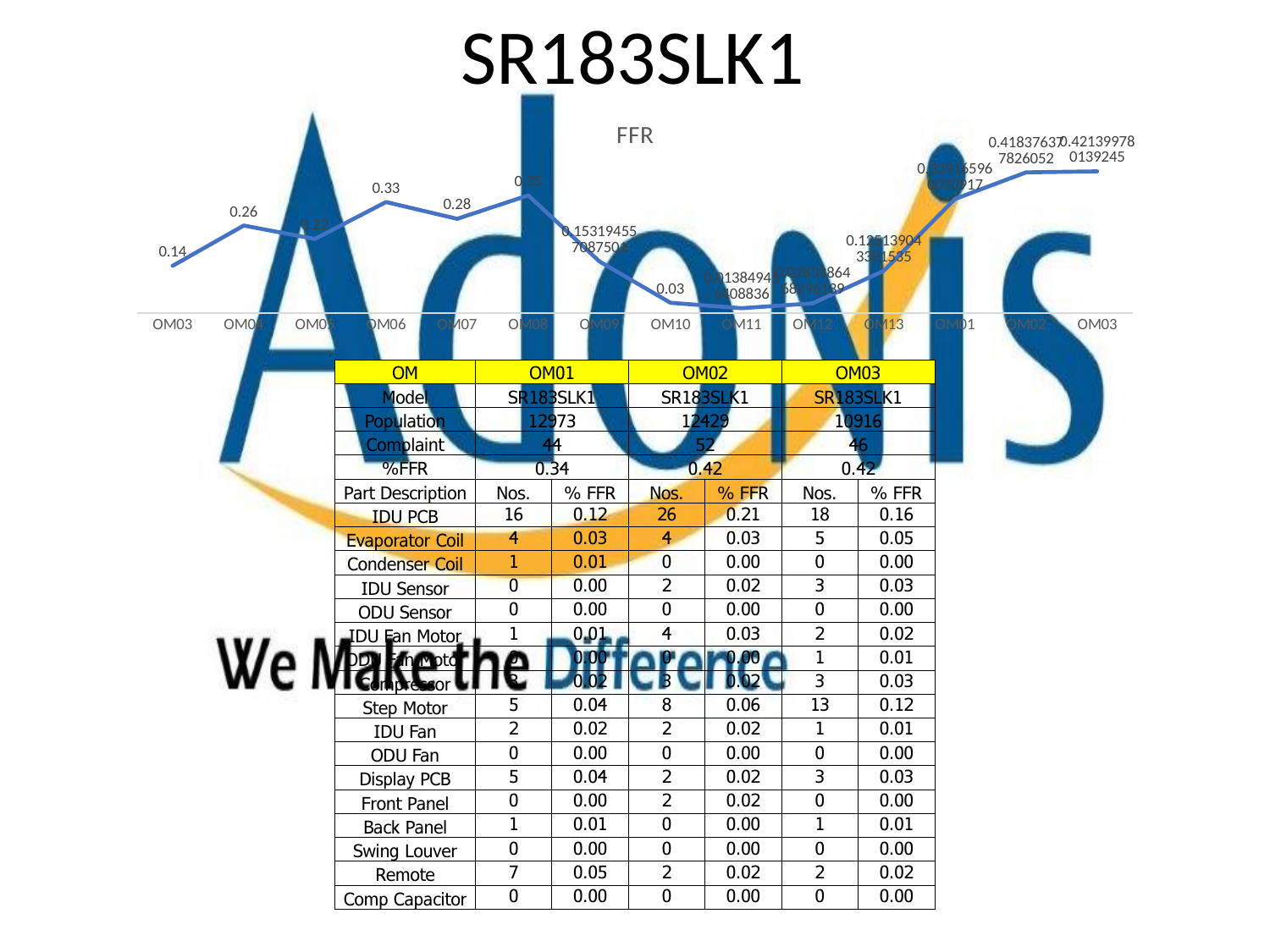

# SR183SLK1

### Chart: FFR

| Category |  |
|---|---|
| OM03 | 0.14 |
| OM04 | 0.26 |
| OM05 | 0.22 |
| OM06 | 0.33 |
| OM07 | 0.28 |
| OM08 | 0.35 |
| OM09 | 0.15319455708750113 |
| OM10 | 0.03 |
| OM11 | 0.013849456408835954 |
| OM12 | 0.028338646829613883 |
| OM13 | 0.12513904338153503 |
| OM01 | 0.33916596007091654 |
| OM02 | 0.41837637782605197 |
| OM03 | 0.4213997801392452 |
| OM | OM01 |  | OM02 |  | OM03 |  |
| --- | --- | --- | --- | --- | --- | --- |
| Model | SR183SLK1 |  | SR183SLK1 |  | SR183SLK1 |  |
| Population | 12973 |  | 12429 |  | 10916 |  |
| Complaint | 44 |  | 52 |  | 46 |  |
| %FFR | 0.34 |  | 0.42 |  | 0.42 |  |
| Part Description | Nos. | % FFR | Nos. | % FFR | Nos. | % FFR |
| IDU PCB | 16 | 0.12 | 26 | 0.21 | 18 | 0.16 |
| Evaporator Coil | 4 | 0.03 | 4 | 0.03 | 5 | 0.05 |
| Condenser Coil | 1 | 0.01 | 0 | 0.00 | 0 | 0.00 |
| IDU Sensor | 0 | 0.00 | 2 | 0.02 | 3 | 0.03 |
| ODU Sensor | 0 | 0.00 | 0 | 0.00 | 0 | 0.00 |
| IDU Fan Motor | 1 | 0.01 | 4 | 0.03 | 2 | 0.02 |
| ODU Fan Motor | 0 | 0.00 | 0 | 0.00 | 1 | 0.01 |
| Compressor | 3 | 0.02 | 3 | 0.02 | 3 | 0.03 |
| Step Motor | 5 | 0.04 | 8 | 0.06 | 13 | 0.12 |
| IDU Fan | 2 | 0.02 | 2 | 0.02 | 1 | 0.01 |
| ODU Fan | 0 | 0.00 | 0 | 0.00 | 0 | 0.00 |
| Display PCB | 5 | 0.04 | 2 | 0.02 | 3 | 0.03 |
| Front Panel | 0 | 0.00 | 2 | 0.02 | 0 | 0.00 |
| Back Panel | 1 | 0.01 | 0 | 0.00 | 1 | 0.01 |
| Swing Louver | 0 | 0.00 | 0 | 0.00 | 0 | 0.00 |
| Remote | 7 | 0.05 | 2 | 0.02 | 2 | 0.02 |
| Comp Capacitor | 0 | 0.00 | 0 | 0.00 | 0 | 0.00 |